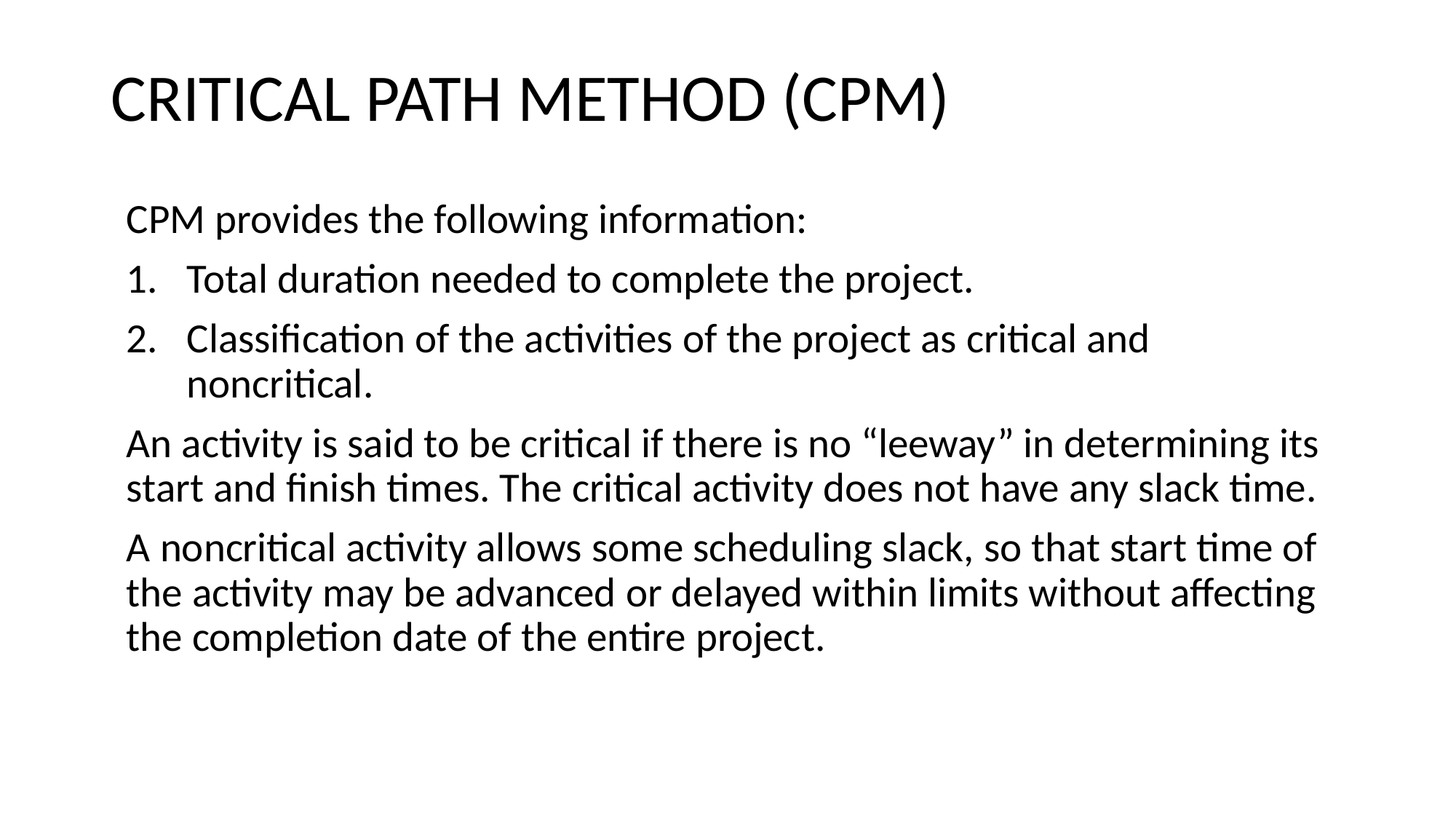

# CRITICAL PATH METHOD (CPM)
CPM provides the following information:
Total duration needed to complete the project.
Classification of the activities of the project as critical and noncritical.
An activity is said to be critical if there is no “leeway” in determining its start and finish times. The critical activity does not have any slack time.
A noncritical activity allows some scheduling slack, so that start time of the activity may be advanced or delayed within limits without affecting the completion date of the entire project.